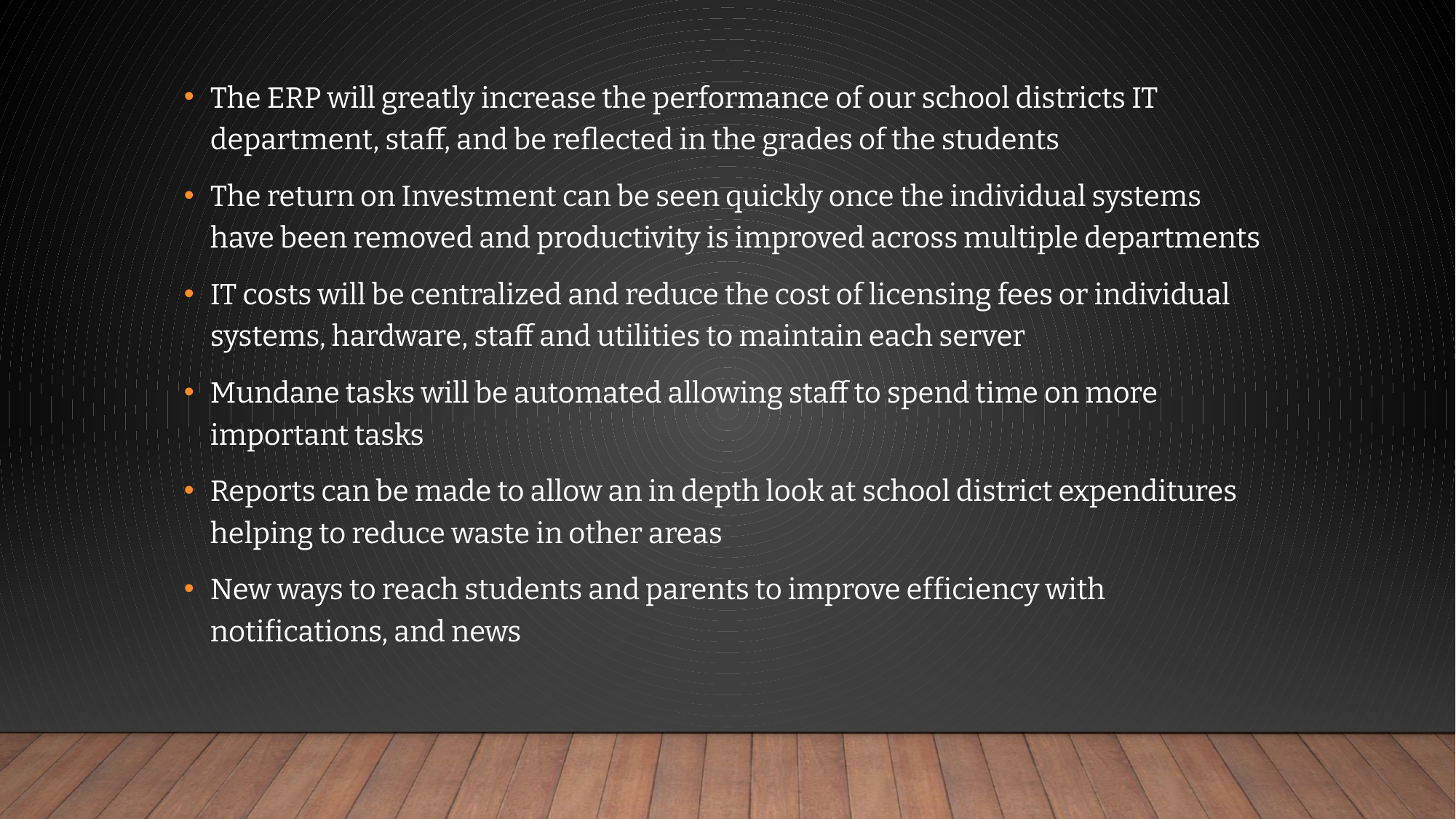

The ERP will greatly increase the performance of our school districts IT department, staff, and be reflected in the grades of the students
The return on Investment can be seen quickly once the individual systems have been removed and productivity is improved across multiple departments
IT costs will be centralized and reduce the cost of licensing fees or individual systems, hardware, staff and utilities to maintain each server
Mundane tasks will be automated allowing staff to spend time on more important tasks
Reports can be made to allow an in depth look at school district expenditures helping to reduce waste in other areas
New ways to reach students and parents to improve efficiency with notifications, and news